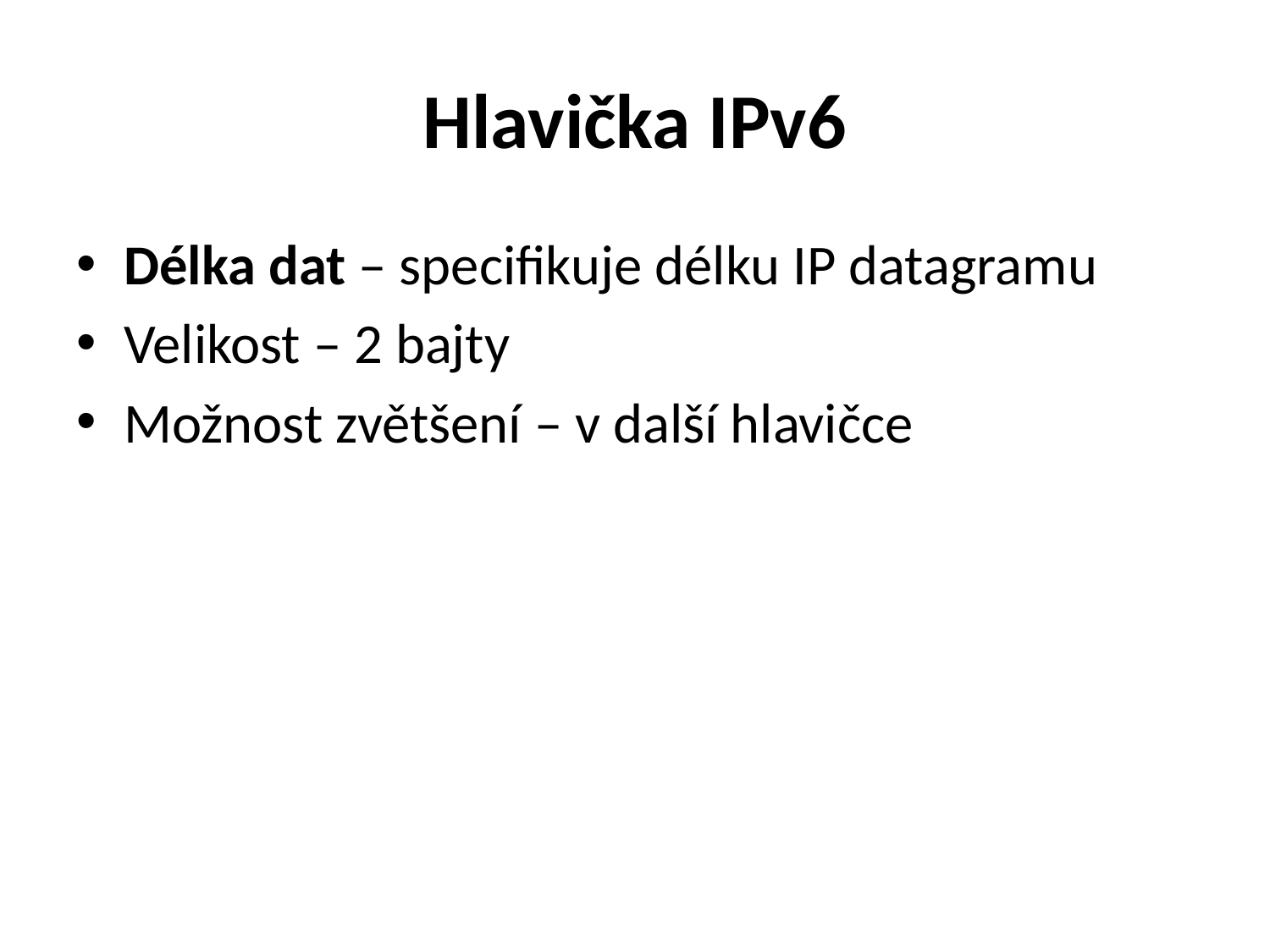

# Hlavička IPv6
Délka dat – specifikuje délku IP datagramu
Velikost – 2 bajty
Možnost zvětšení – v další hlavičce